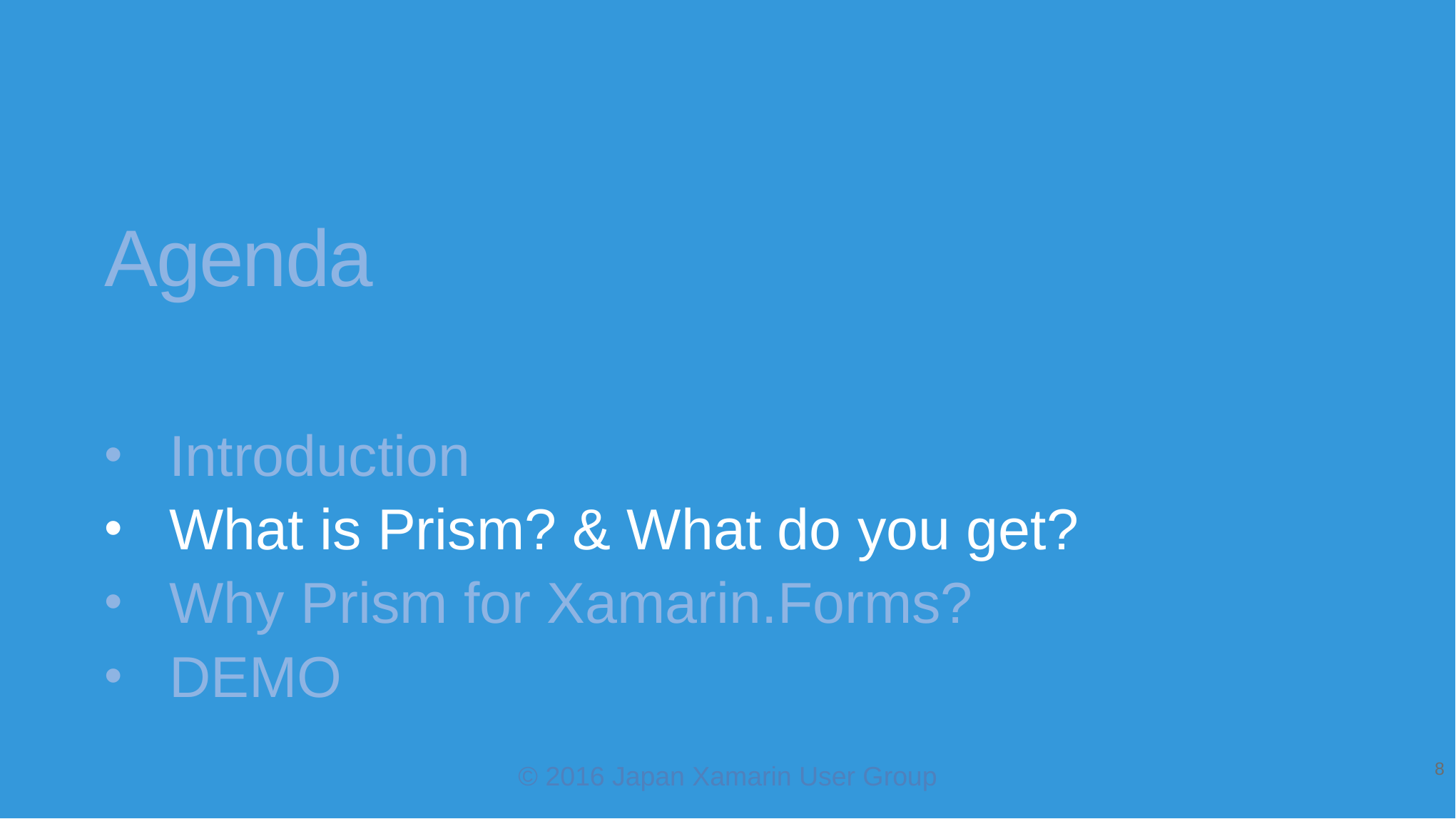

# Agenda
Introduction
What is Prism? & What do you get?
Why Prism for Xamarin.Forms?
DEMO
8